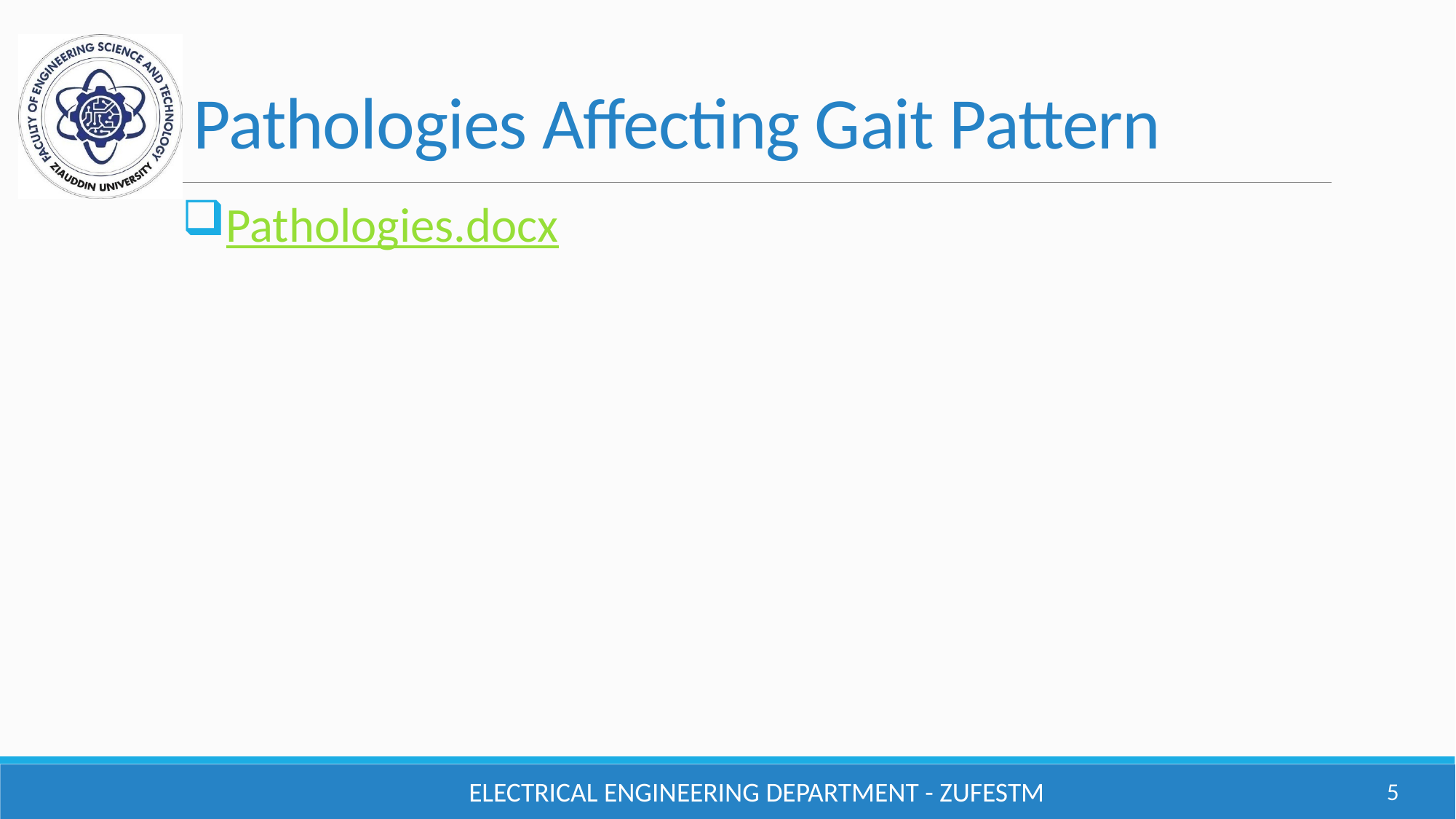

# Pathologies Affecting Gait Pattern
Pathologies.docx
Electrical Engineering Department - ZUFESTM
5